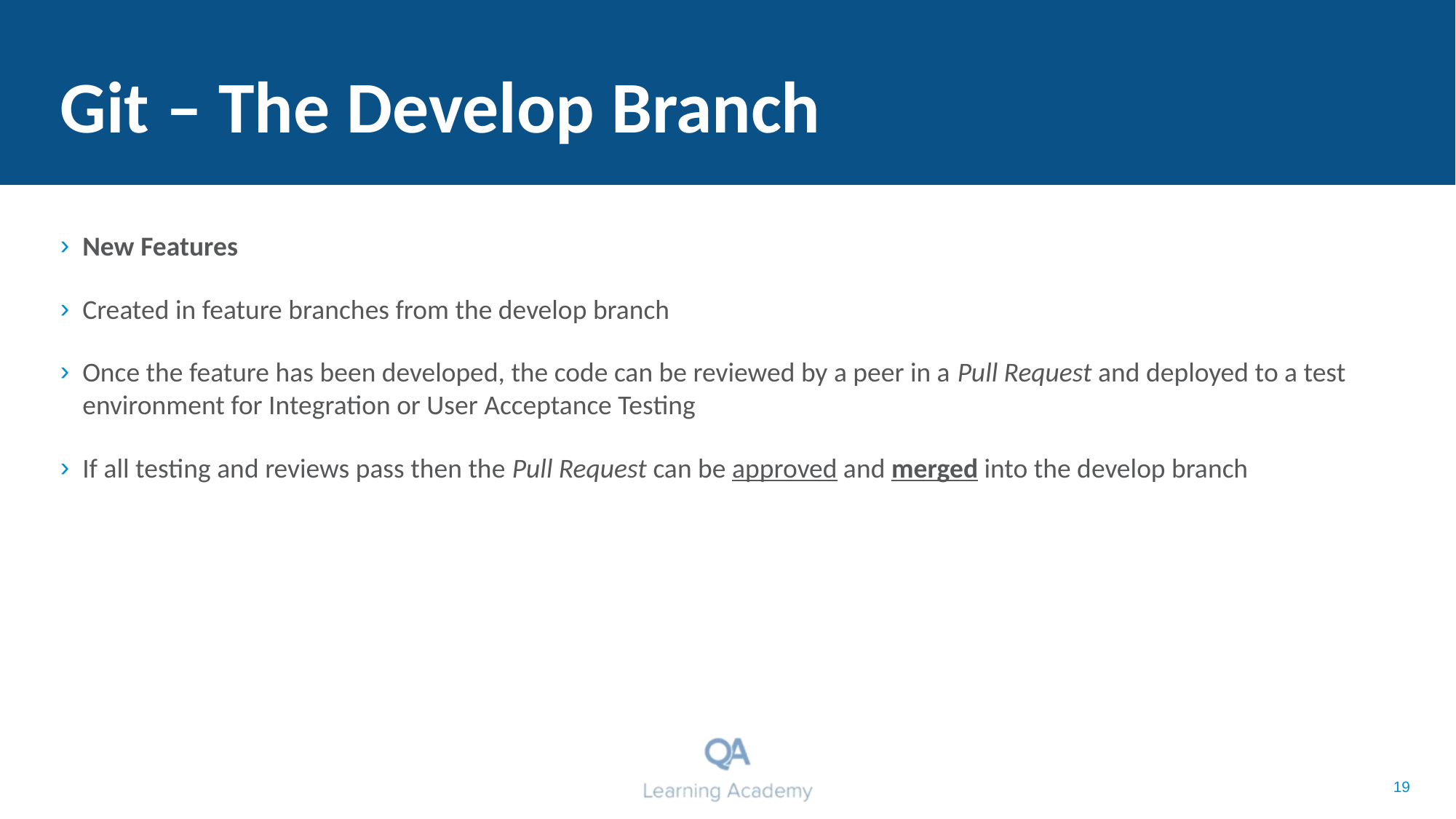

# Git – The Develop Branch
New Features
Created in feature branches from the develop branch
Once the feature has been developed, the code can be reviewed by a peer in a Pull Request and deployed to a test environment for Integration or User Acceptance Testing
If all testing and reviews pass then the Pull Request can be approved and merged into the develop branch